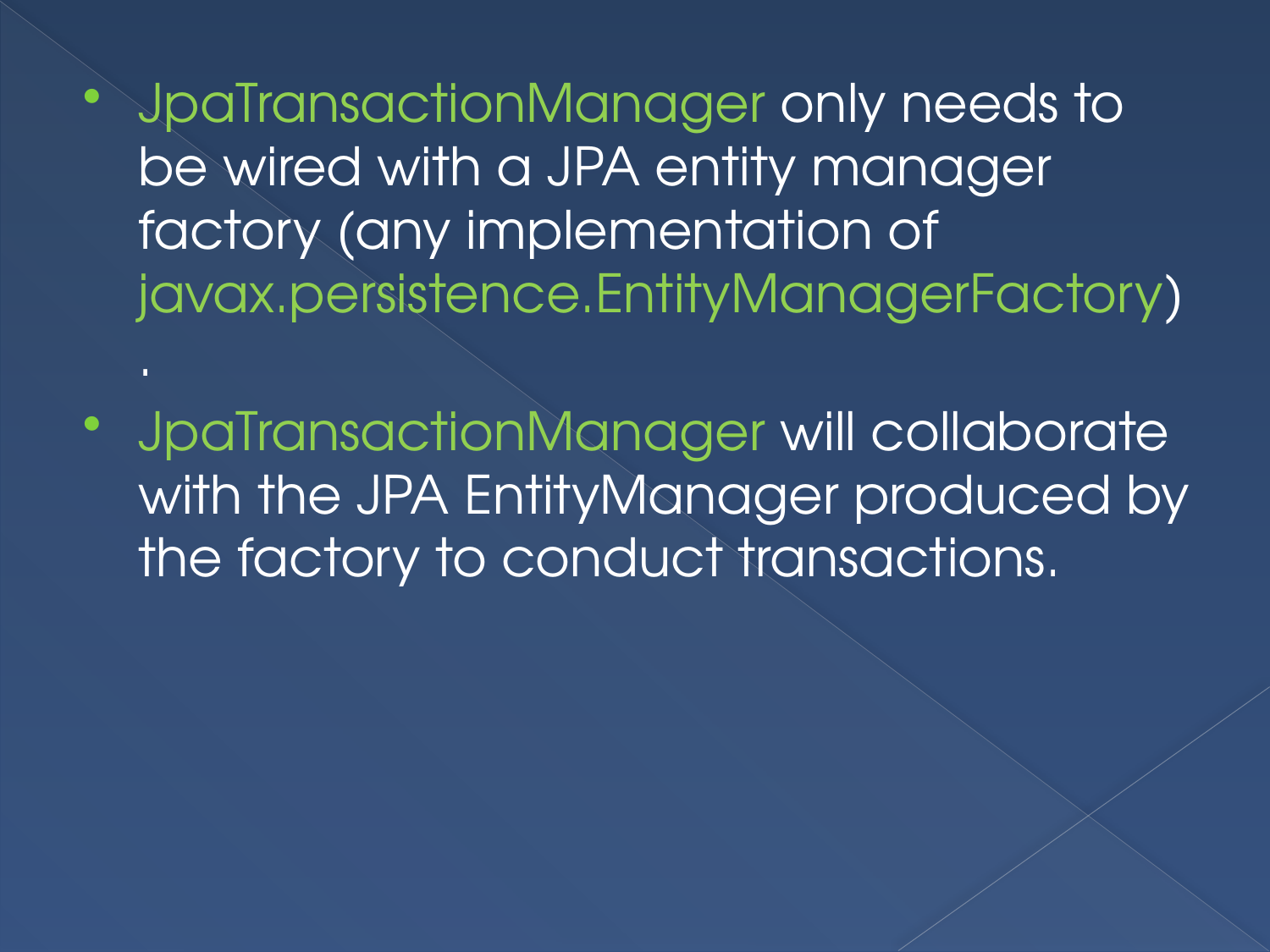

JpaTransactionManager only needs to be wired with a JPA entity manager factory (any implementation of javax.persistence.EntityManagerFactory).
JpaTransactionManager will collaborate with the JPA EntityManager produced by the factory to conduct transactions.